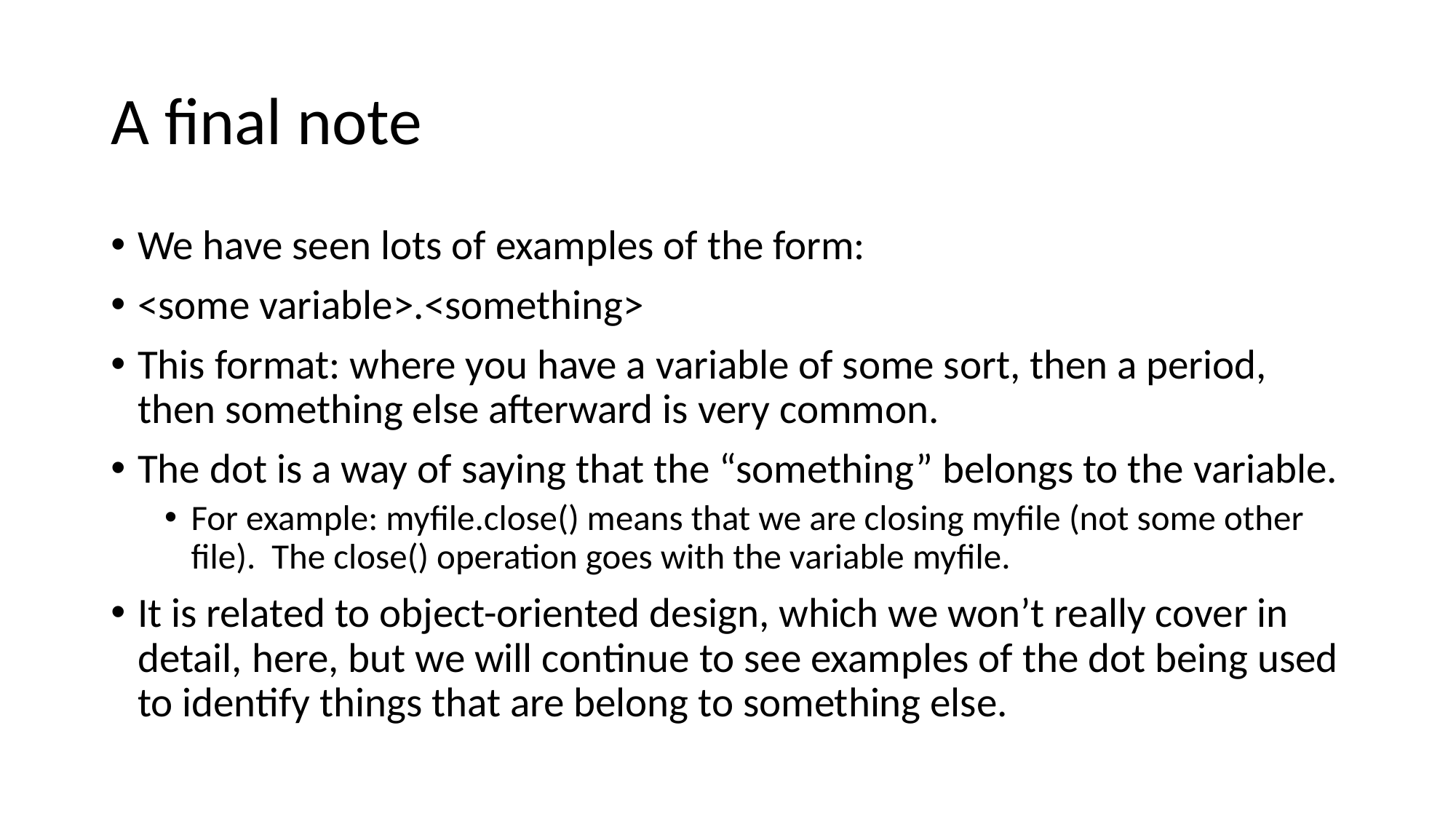

# A final note
We have seen lots of examples of the form:
<some variable>.<something>
This format: where you have a variable of some sort, then a period, then something else afterward is very common.
The dot is a way of saying that the “something” belongs to the variable.
For example: myfile.close() means that we are closing myfile (not some other file).  The close() operation goes with the variable myfile.
It is related to object-oriented design, which we won’t really cover in detail, here, but we will continue to see examples of the dot being used to identify things that are belong to something else.